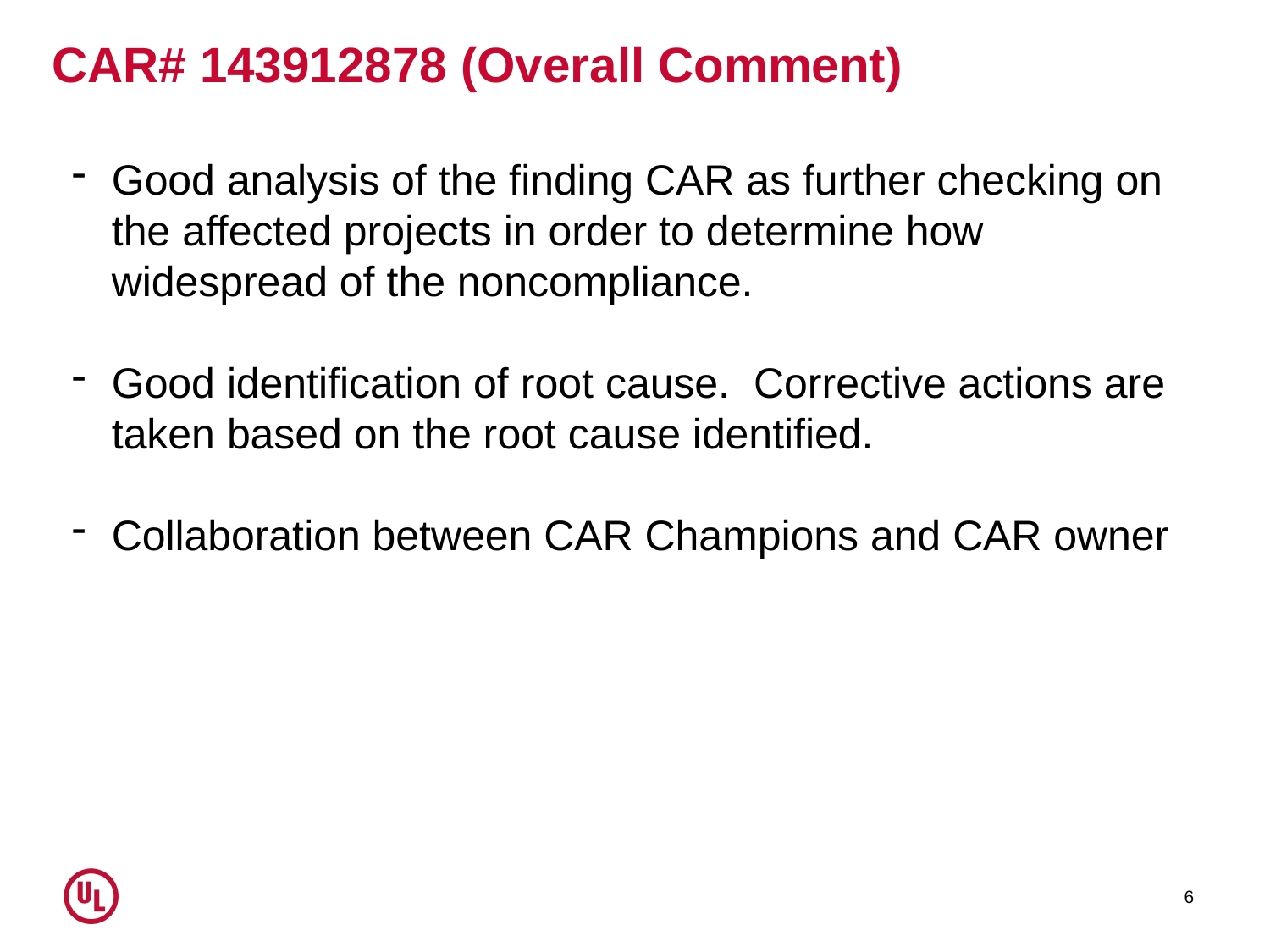

# CAR# 143912878 (Overall Comment)
Good analysis of the finding CAR as further checking on the affected projects in order to determine how widespread of the noncompliance.

Good identification of root cause.  Corrective actions are taken based on the root cause identified.

Collaboration between CAR Champions and CAR owner
6